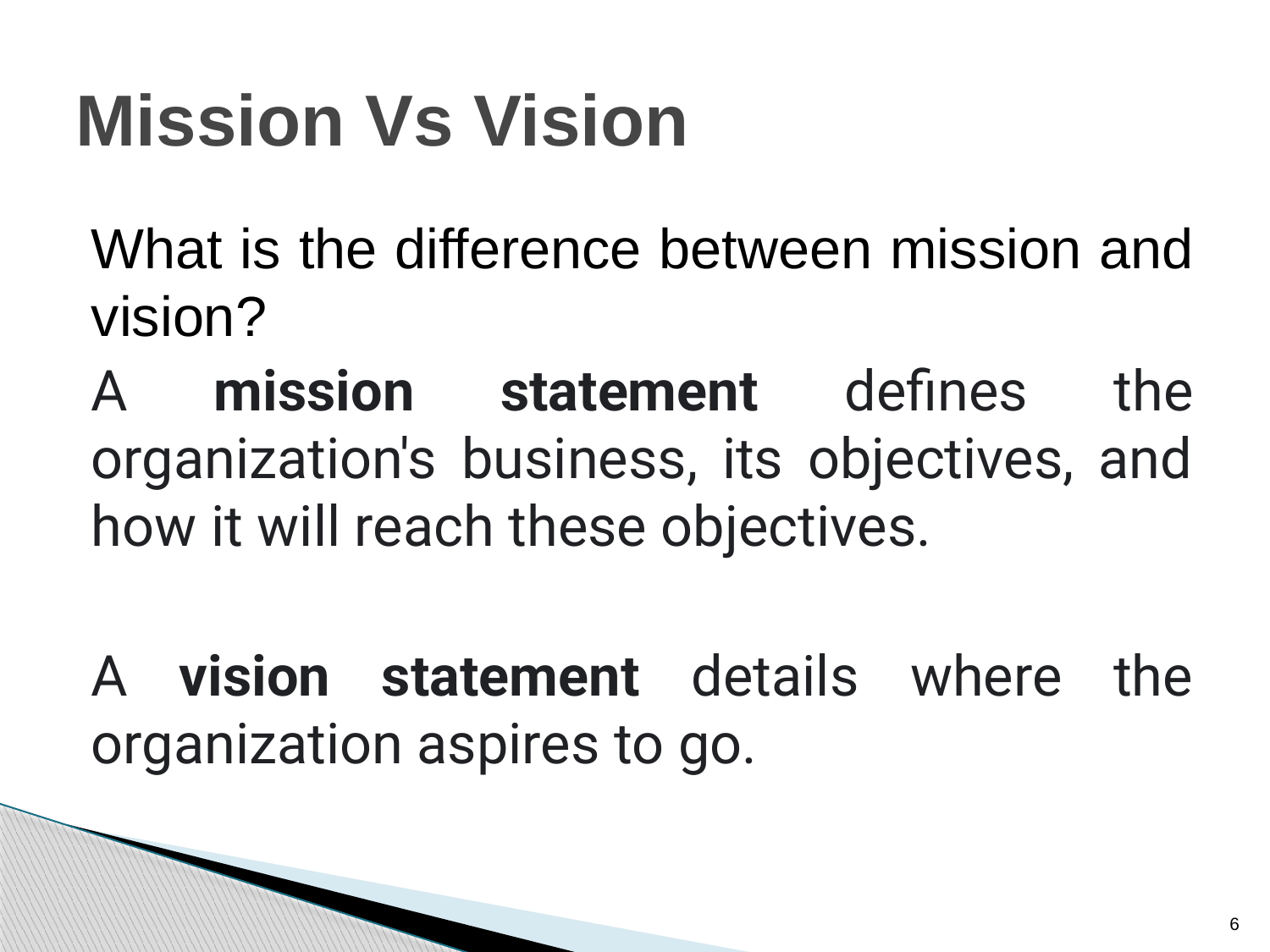

# Mission Vs Vision
What is the difference between mission and vision?
A mission statement defines the organization's business, its objectives, and how it will reach these objectives.

A vision statement details where the organization aspires to go.
6